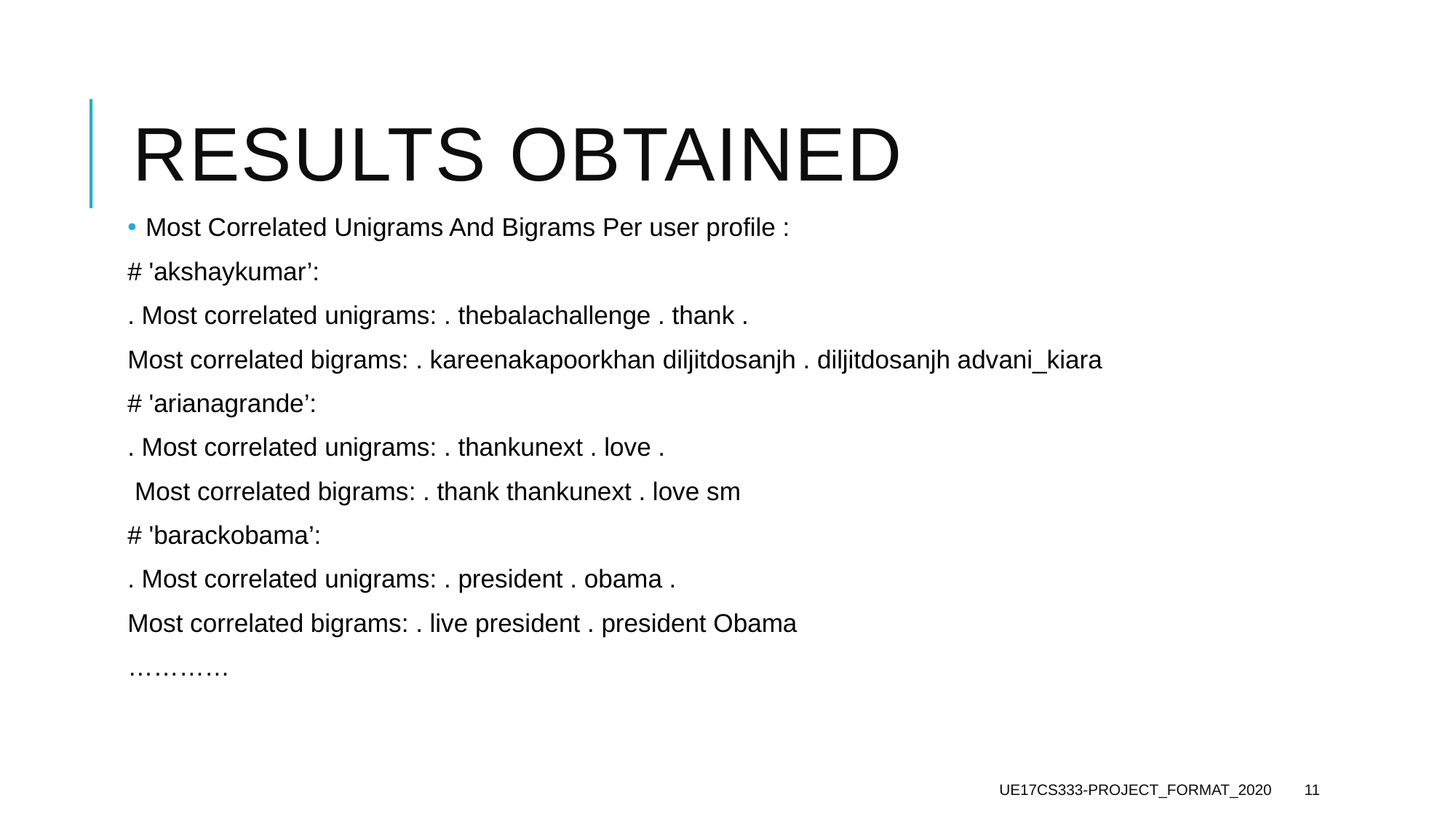

# Results Obtained
 Most Correlated Unigrams And Bigrams Per user profile :
# 'akshaykumar’:
. Most correlated unigrams: . thebalachallenge . thank .
Most correlated bigrams: . kareenakapoorkhan diljitdosanjh . diljitdosanjh advani_kiara
# 'arianagrande’:
. Most correlated unigrams: . thankunext . love .
 Most correlated bigrams: . thank thankunext . love sm
# 'barackobama’:
. Most correlated unigrams: . president . obama .
Most correlated bigrams: . live president . president Obama
…………

UE17CS333-Project_Format_2020
11